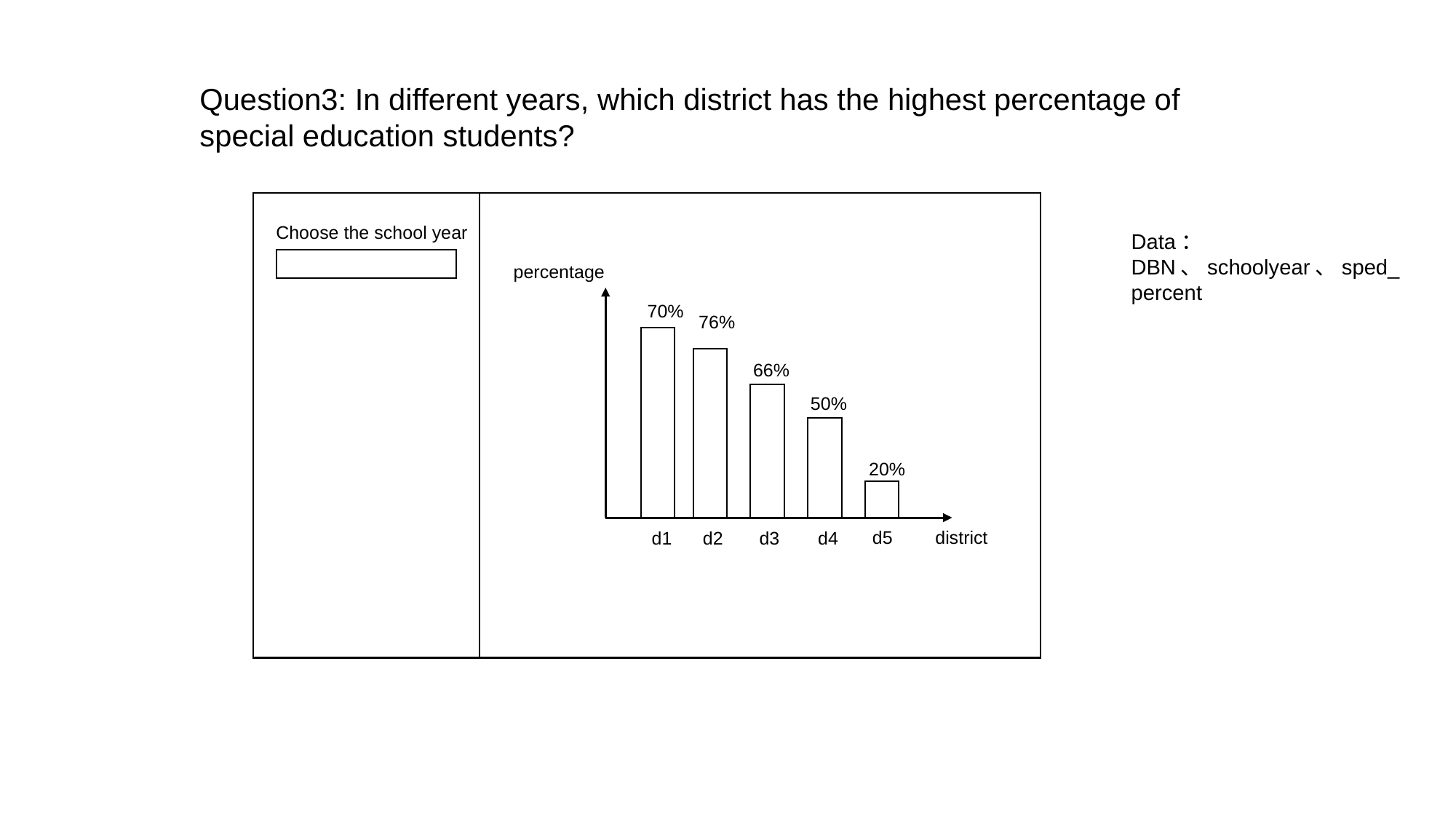

Question3: In different years, which district has the highest percentage of special education students?

Choose the school year
Data：DBN、schoolyear、sped_percent

percentage
70%
76%

66%

50%

20%

district
d5
d4
d3
d1
d2